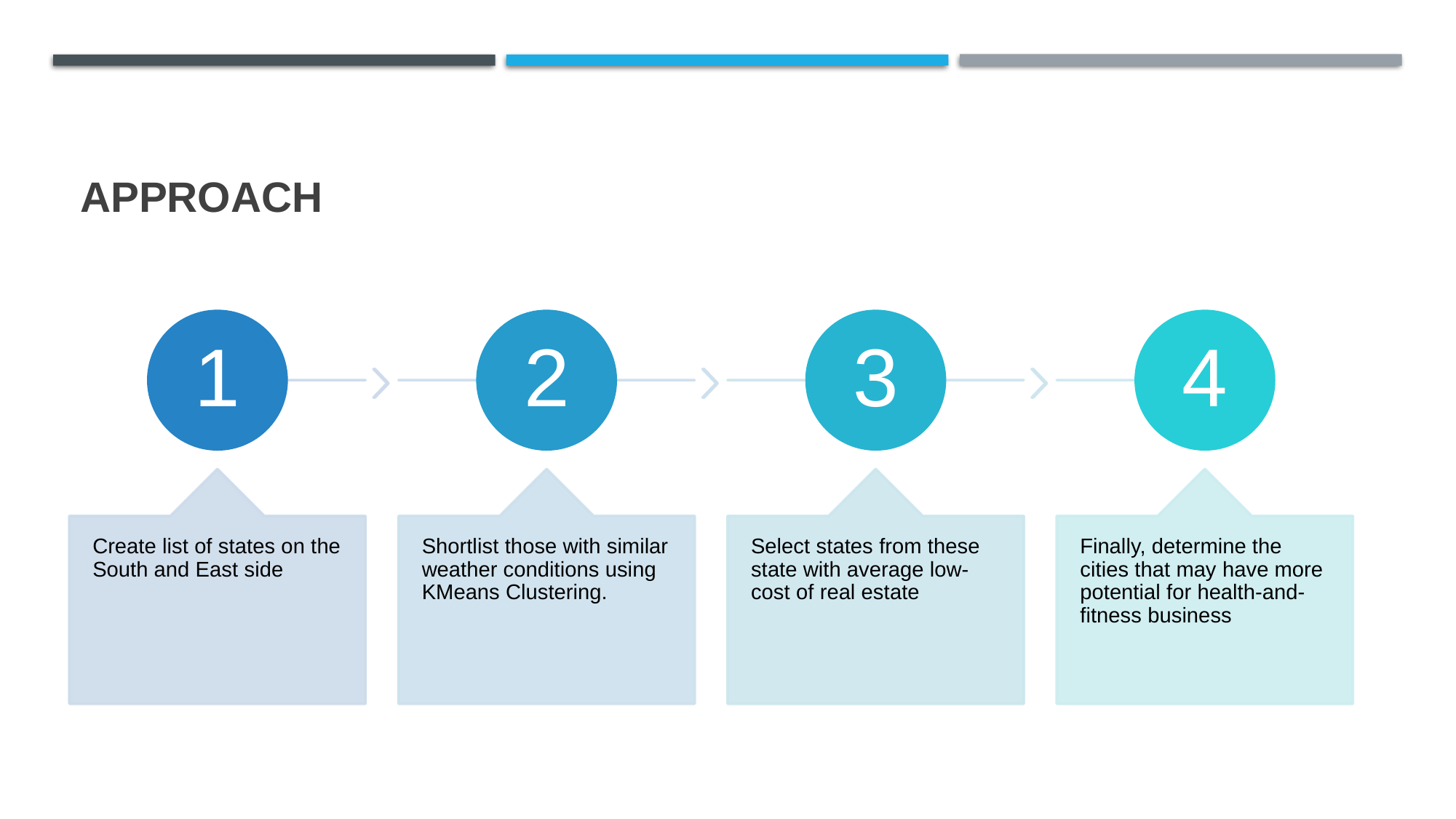

# Approach
1
Create list of states on the South and East side
2
Shortlist those with similar weather conditions using KMeans Clustering.
3
Select states from these state with average low-cost of real estate
4
Finally, determine the cities that may have more potential for health-and-fitness business